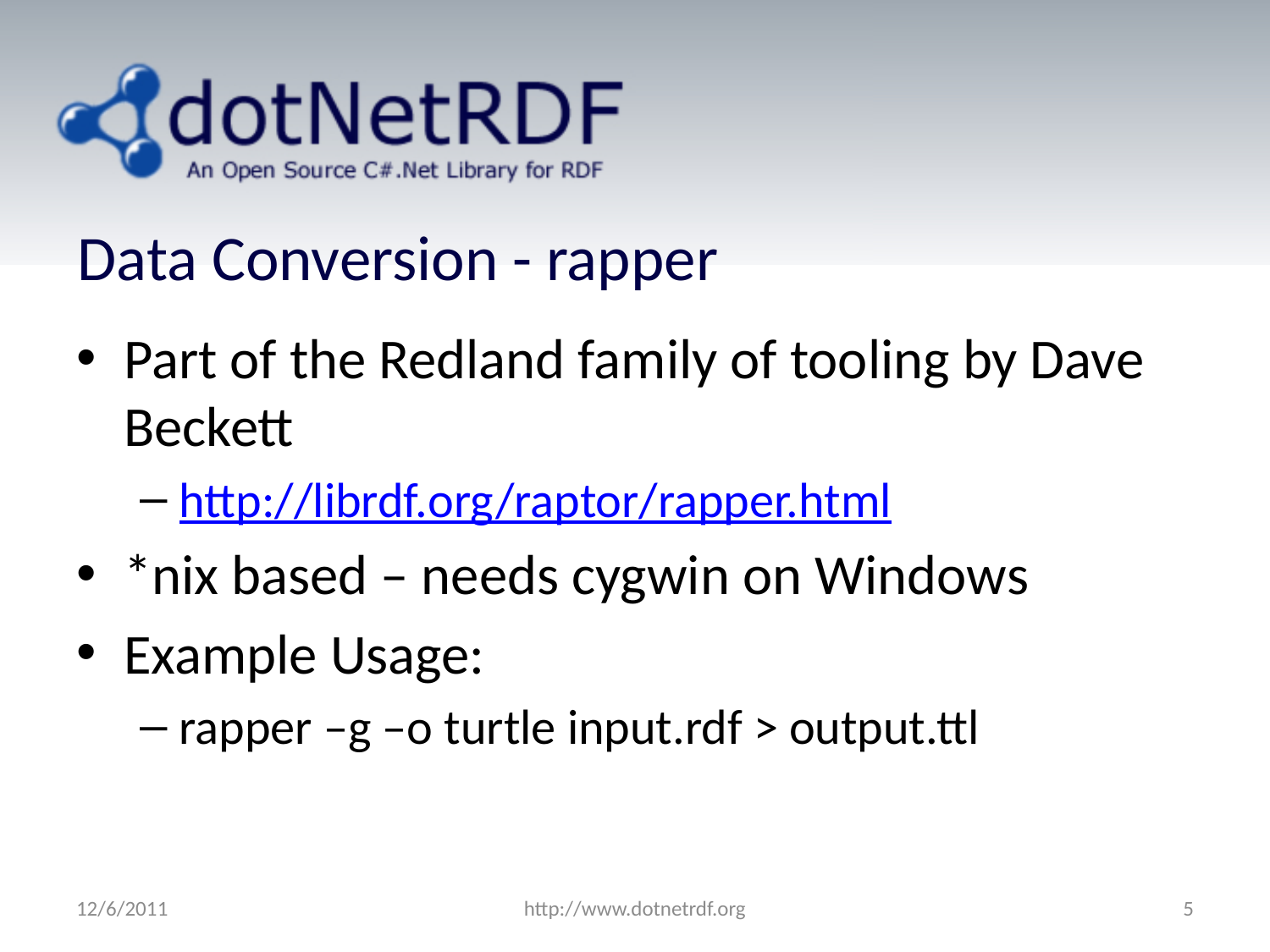

# Data Conversion - rapper
Part of the Redland family of tooling by Dave Beckett
http://librdf.org/raptor/rapper.html
*nix based – needs cygwin on Windows
Example Usage:
rapper –g –o turtle input.rdf > output.ttl
12/6/2011
http://www.dotnetrdf.org
5